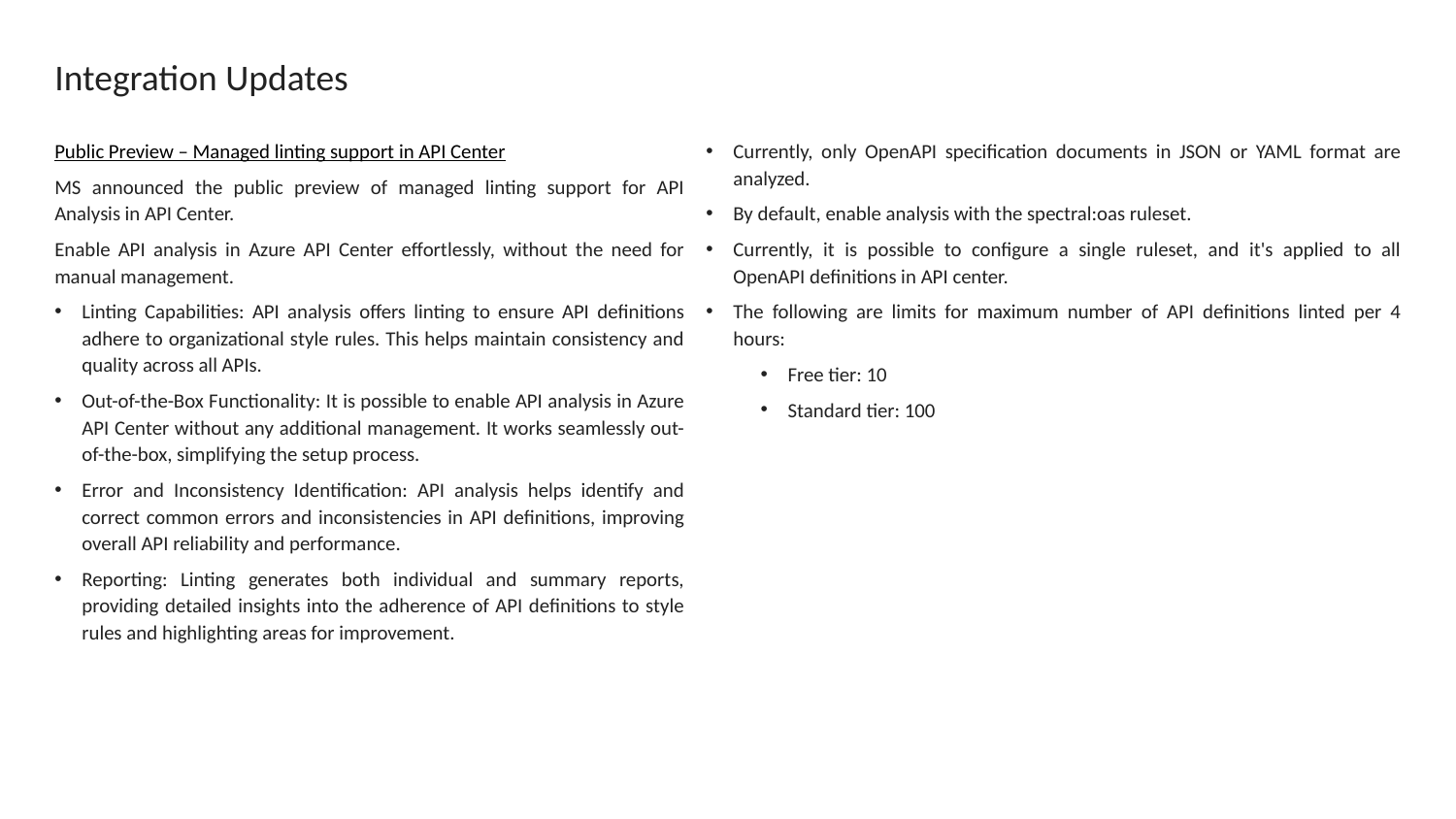

# Integration Updates
Public Preview – Managed linting support in API Center
MS announced the public preview of managed linting support for API Analysis in API Center.
Enable API analysis in Azure API Center effortlessly, without the need for manual management.
Linting Capabilities: API analysis offers linting to ensure API definitions adhere to organizational style rules. This helps maintain consistency and quality across all APIs.
Out-of-the-Box Functionality: It is possible to enable API analysis in Azure API Center without any additional management. It works seamlessly out-of-the-box, simplifying the setup process.
Error and Inconsistency Identification: API analysis helps identify and correct common errors and inconsistencies in API definitions, improving overall API reliability and performance.
Reporting: Linting generates both individual and summary reports, providing detailed insights into the adherence of API definitions to style rules and highlighting areas for improvement.
Currently, only OpenAPI specification documents in JSON or YAML format are analyzed.
By default, enable analysis with the spectral:oas ruleset.
Currently, it is possible to configure a single ruleset, and it's applied to all OpenAPI definitions in API center.
The following are limits for maximum number of API definitions linted per 4 hours:
Free tier: 10
Standard tier: 100